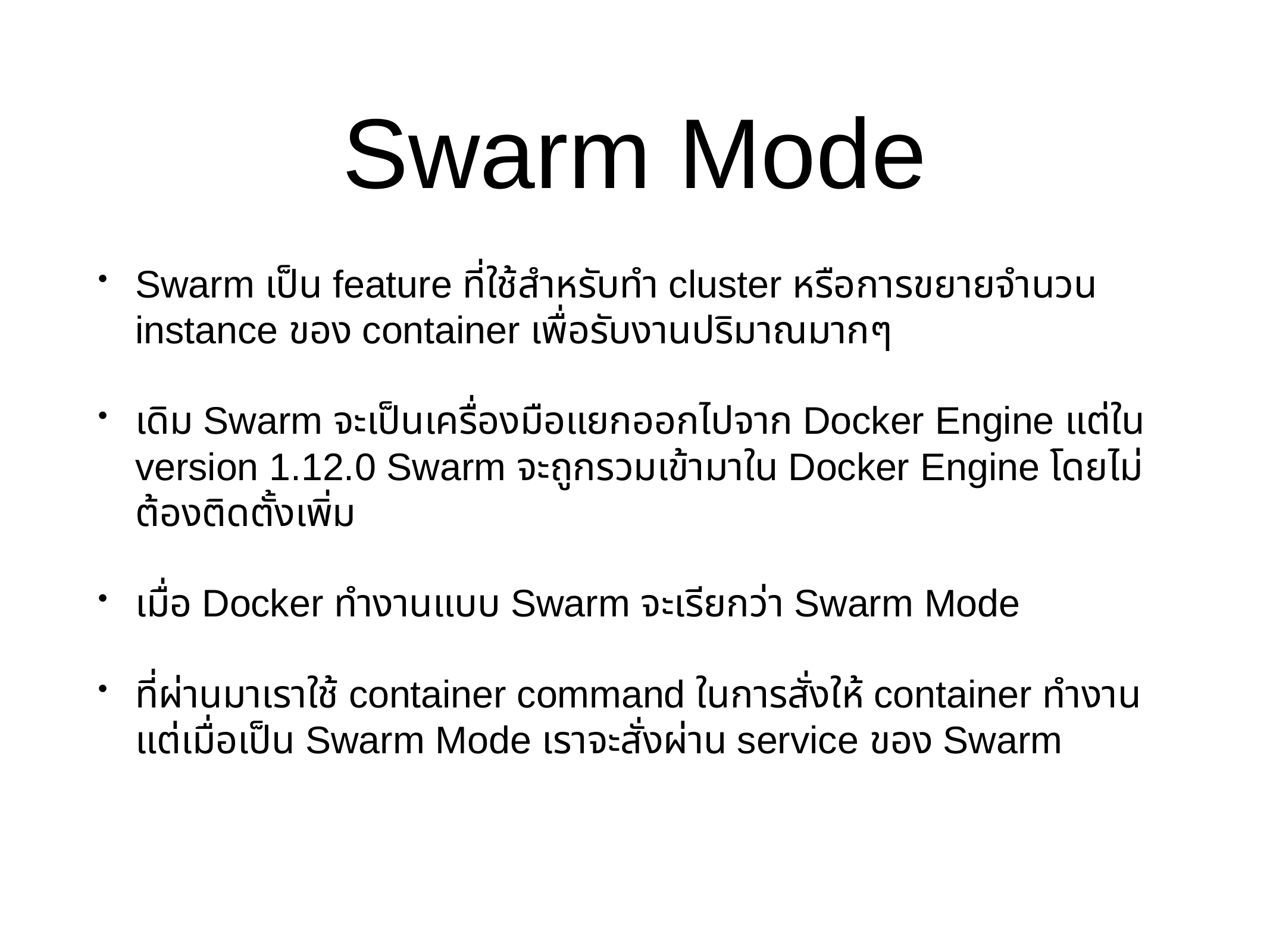

# Swarm Mode
Swarm เป็น feature ที่ใช้สำหรับทำ cluster หรือการขยายจำนวน instance ของ container เพื่อรับงานปริมาณมากๆ
เดิม Swarm จะเป็นเครื่องมือแยกออกไปจาก Docker Engine แต่ใน version 1.12.0 Swarm จะถูกรวมเข้ามาใน Docker Engine โดยไม่ต้องติดตั้งเพิ่ม
เมื่อ Docker ทำงานแบบ Swarm จะเรียกว่า Swarm Mode
ที่ผ่านมาเราใช้ container command ในการสั่งให้ container ทำงาน แต่เมื่อเป็น Swarm Mode เราจะสั่งผ่าน service ของ Swarm
2